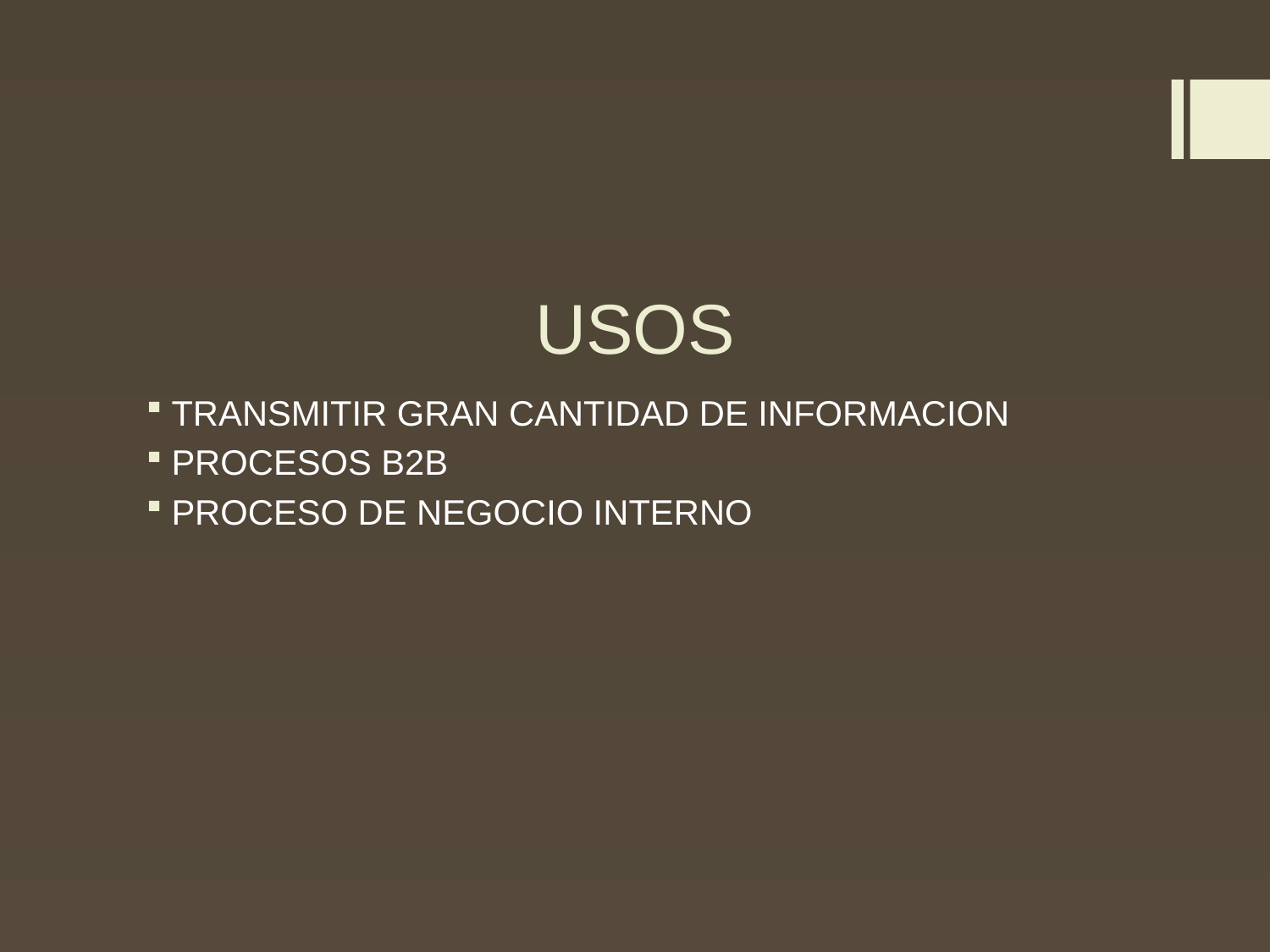

# USOS
TRANSMITIR GRAN CANTIDAD DE INFORMACION
PROCESOS B2B
PROCESO DE NEGOCIO INTERNO